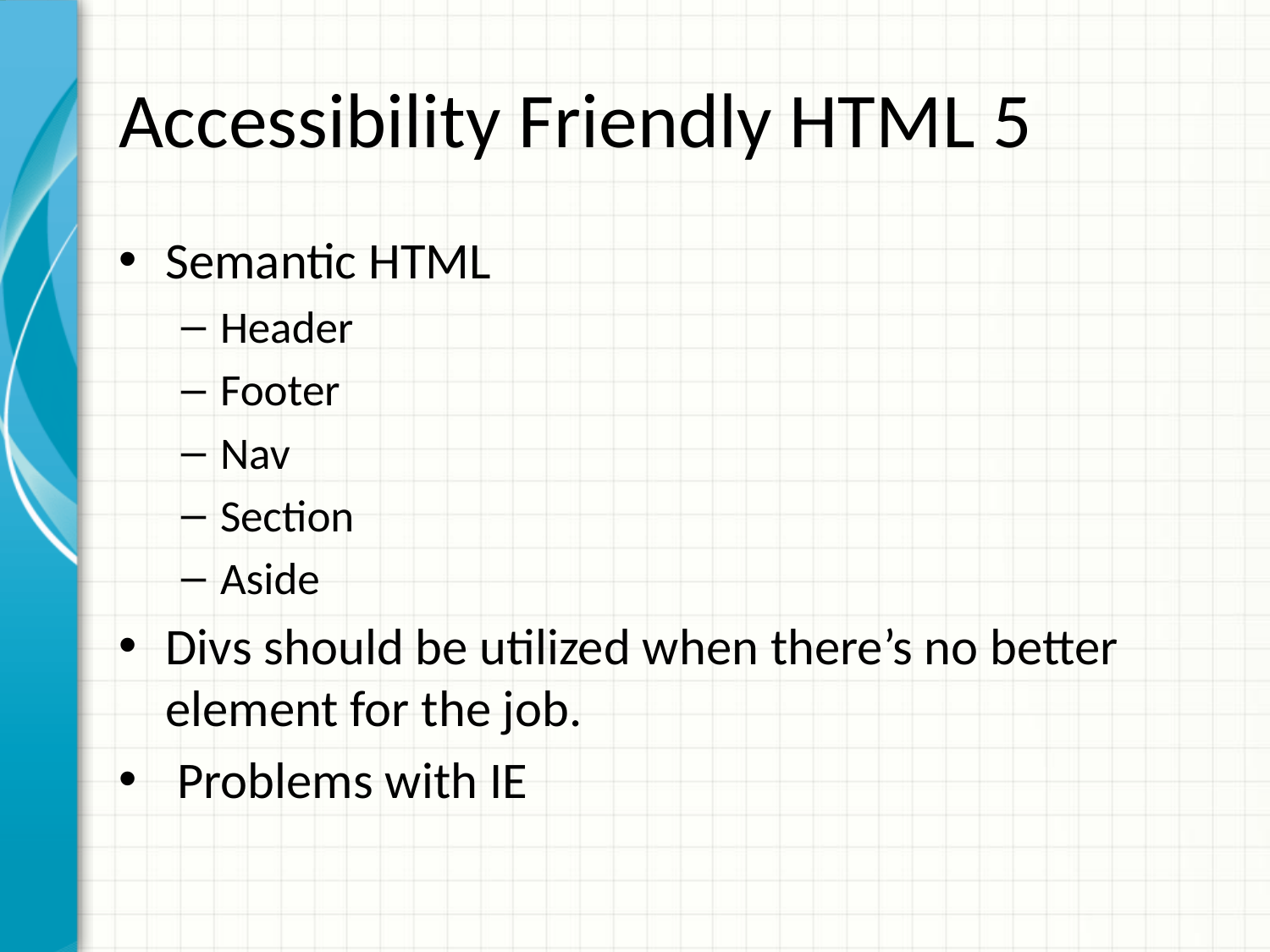

# Accessibility Friendly HTML 5
Semantic HTML
Header
Footer
Nav
Section
Aside
Divs should be utilized when there’s no better element for the job.
 Problems with IE